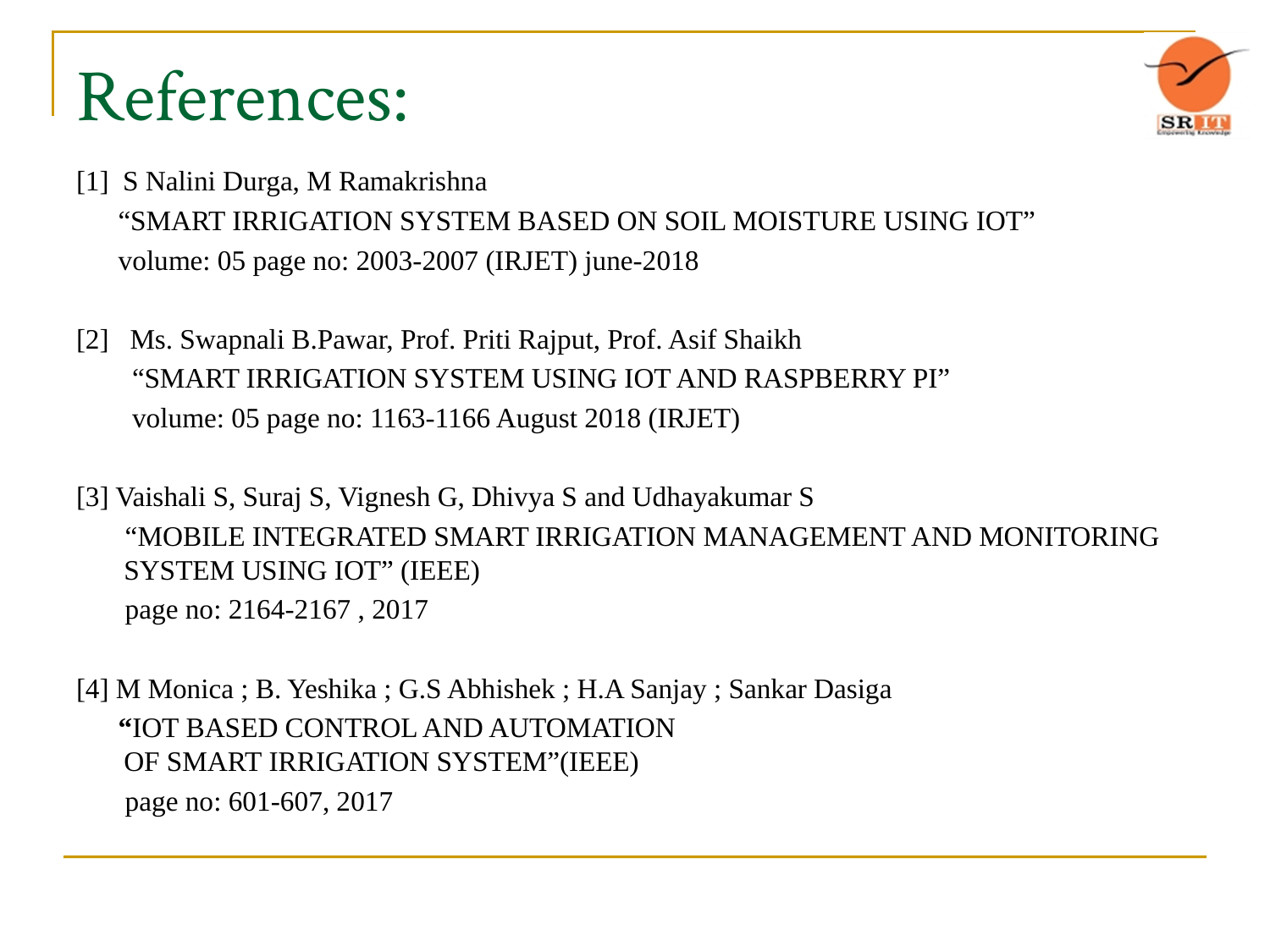

# References:
[1]  S Nalini Durga, M Ramakrishna
      “SMART IRRIGATION SYSTEM BASED ON SOIL MOISTURE USING IOT”
      volume: 05 page no: 2003-2007 (IRJET) june-2018

[2]   Ms. Swapnali B.Pawar, Prof. Priti Rajput, Prof. Asif Shaikh
        “SMART IRRIGATION SYSTEM USING IOT AND RASPBERRY PI”
        volume: 05 page no: 1163-1166 August 2018 (IRJET)

[3] Vaishali S, Suraj S, Vignesh G, Dhivya S and Udhayakumar S
       “MOBILE INTEGRATED SMART IRRIGATION MANAGEMENT AND MONITORING SYSTEM USING IOT” (IEEE)
       page no: 2164-2167 , 2017

[4] M Monica ; B. Yeshika ; G.S Abhishek ; H.A Sanjay ; Sankar Dasiga
      “IOT BASED CONTROL AND AUTOMATION OF SMART IRRIGATION SYSTEM”(IEEE)
       page no: 601-607, 2017